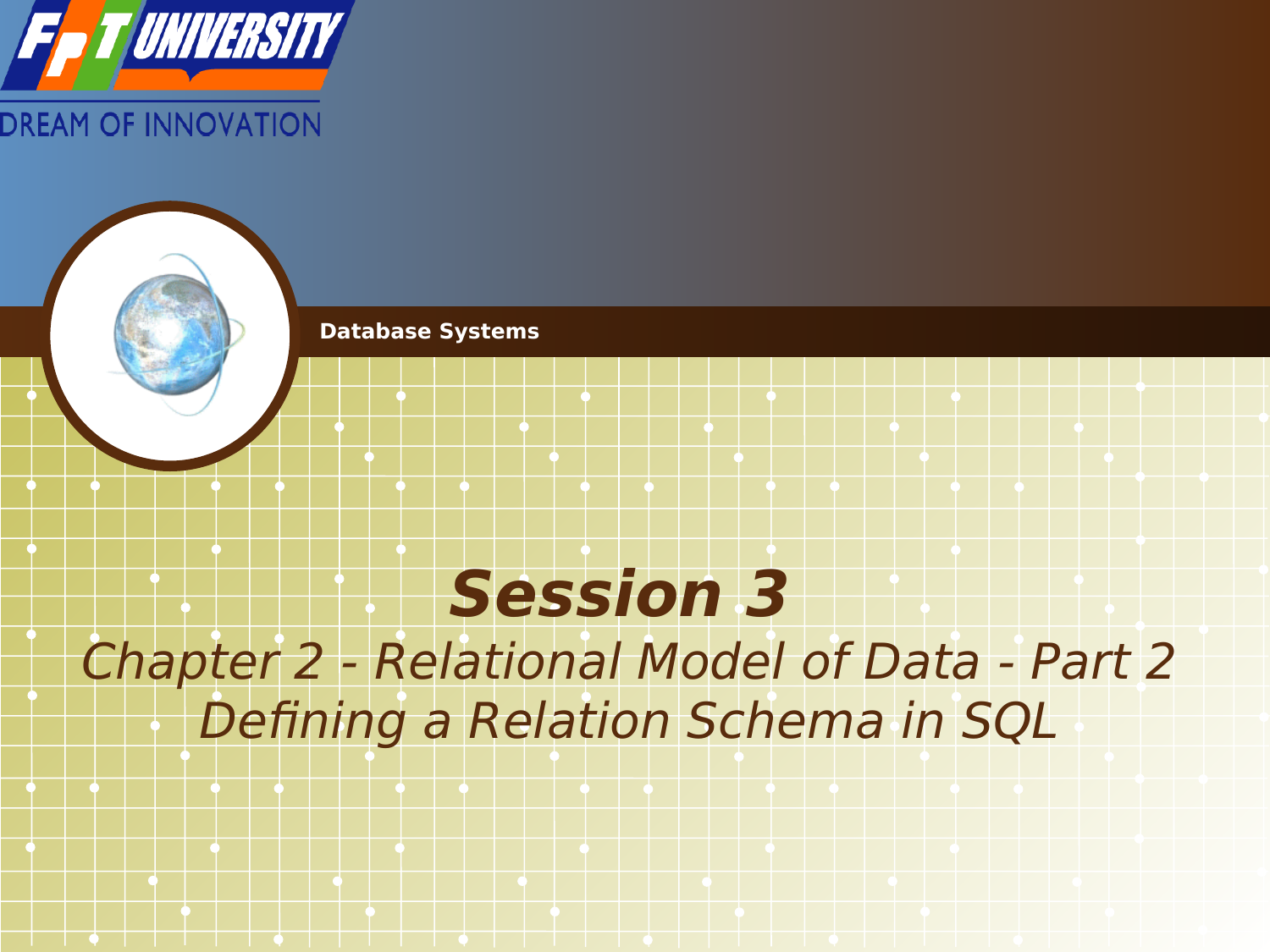

Database Systems
# Session 3 Chapter 2 - Relational Model of Data - Part 2 Defining a Relation Schema in SQL